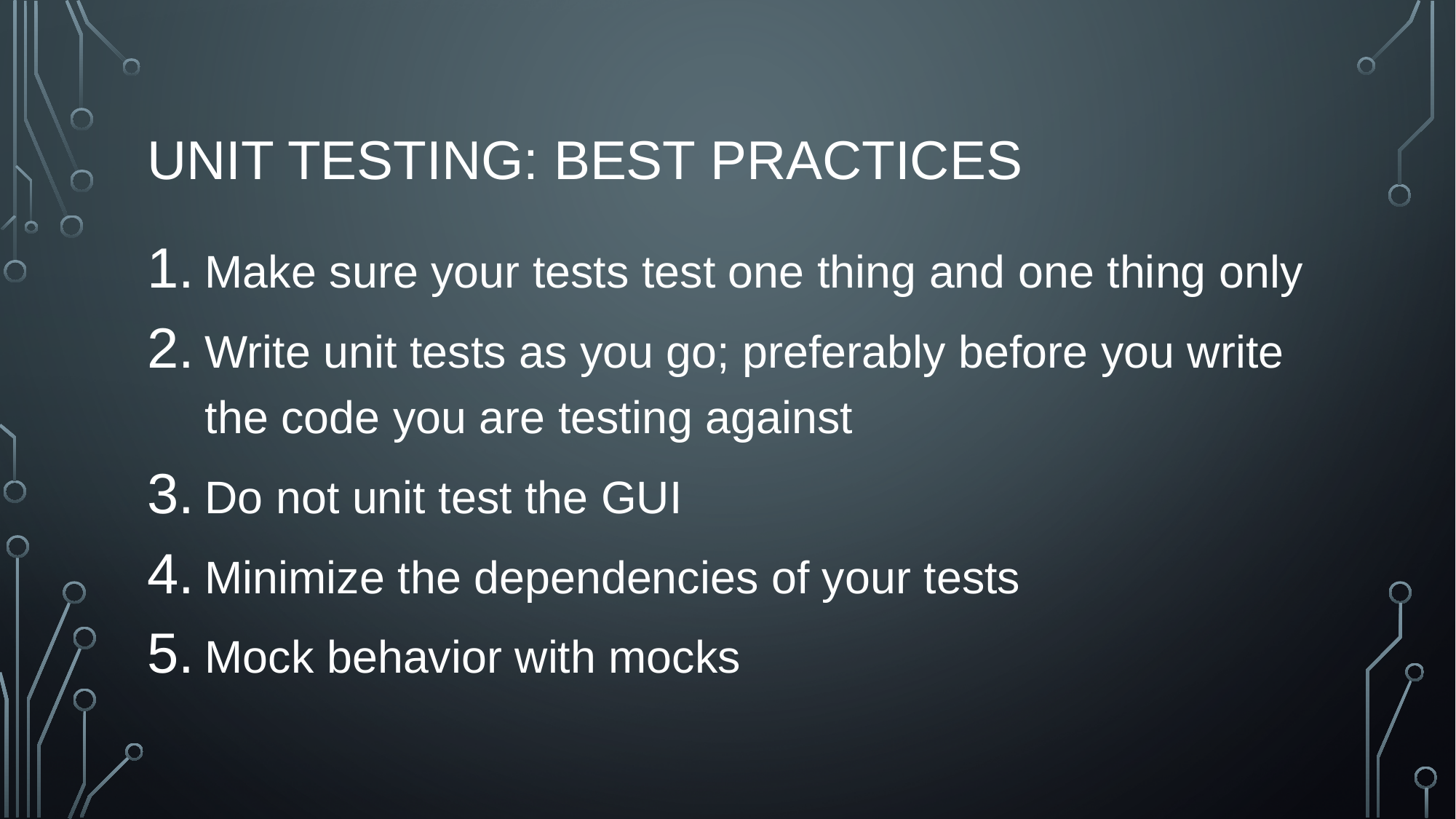

# Unit testing: best practices
Make sure your tests test one thing and one thing only
Write unit tests as you go; preferably before you write the code you are testing against
Do not unit test the GUI
Minimize the dependencies of your tests
Mock behavior with mocks